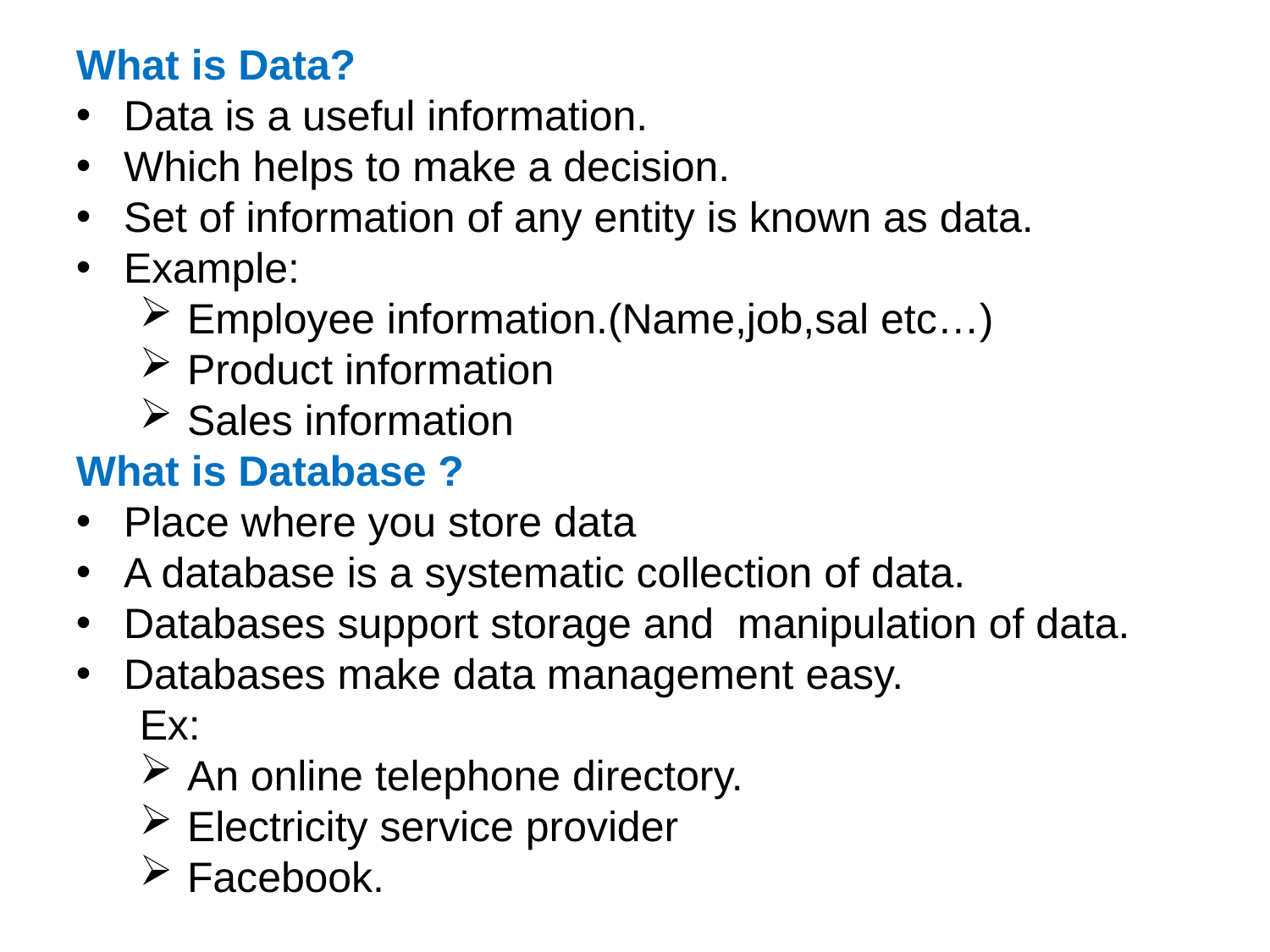

What is Data?
Data is a useful information.
Which helps to make a decision.
Set of information of any entity is known as data.
Example:
Employee information.(Name,job,sal etc…)
Product information
Sales information
What is Database ?
Place where you store data
A database is a systematic collection of data.
Databases support storage and  manipulation of data.
Databases make data management easy.
Ex:
An online telephone directory.
Electricity service provider
Facebook.